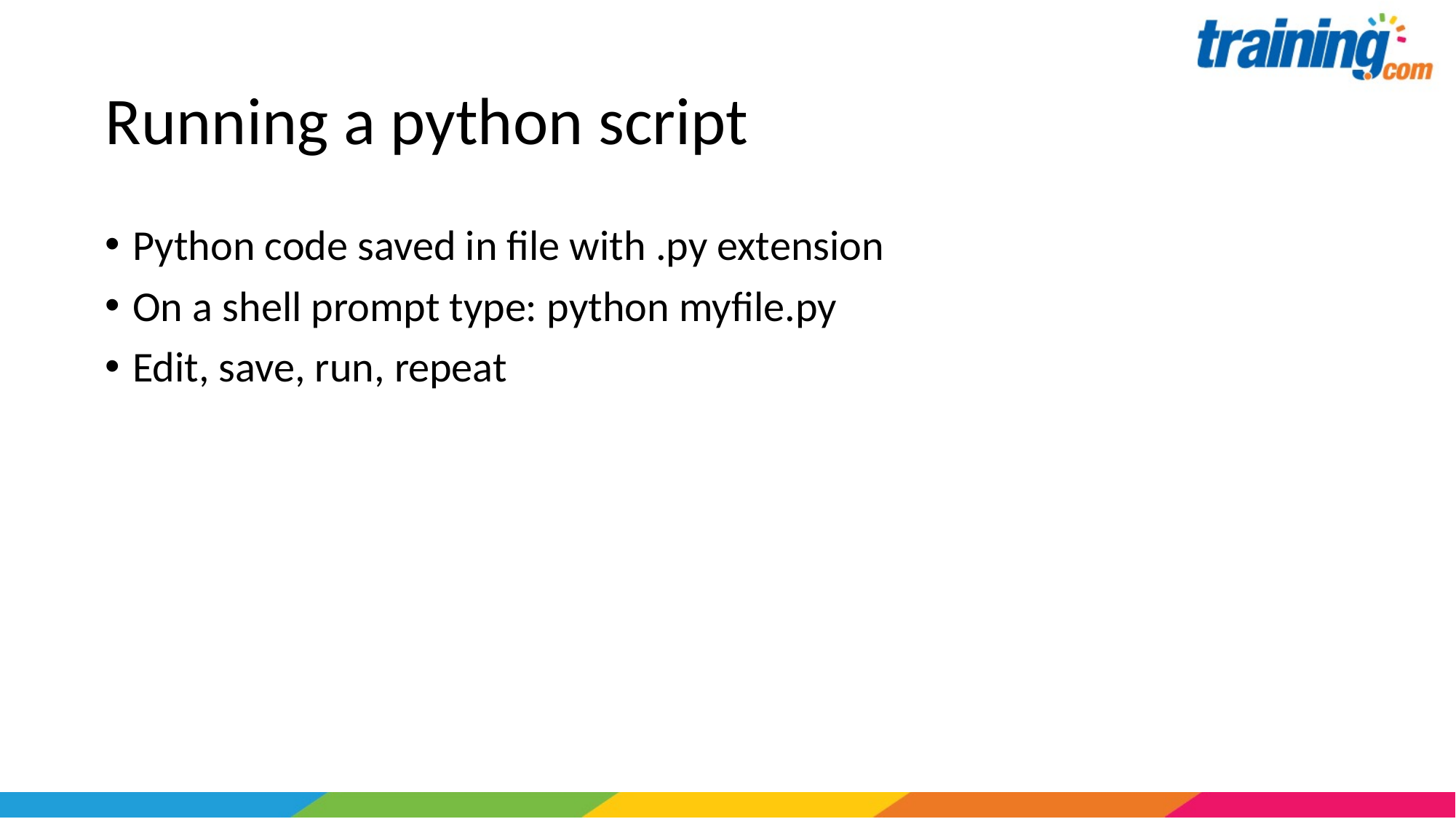

# Running a python script
Python code saved in file with .py extension
On a shell prompt type: python myfile.py
Edit, save, run, repeat